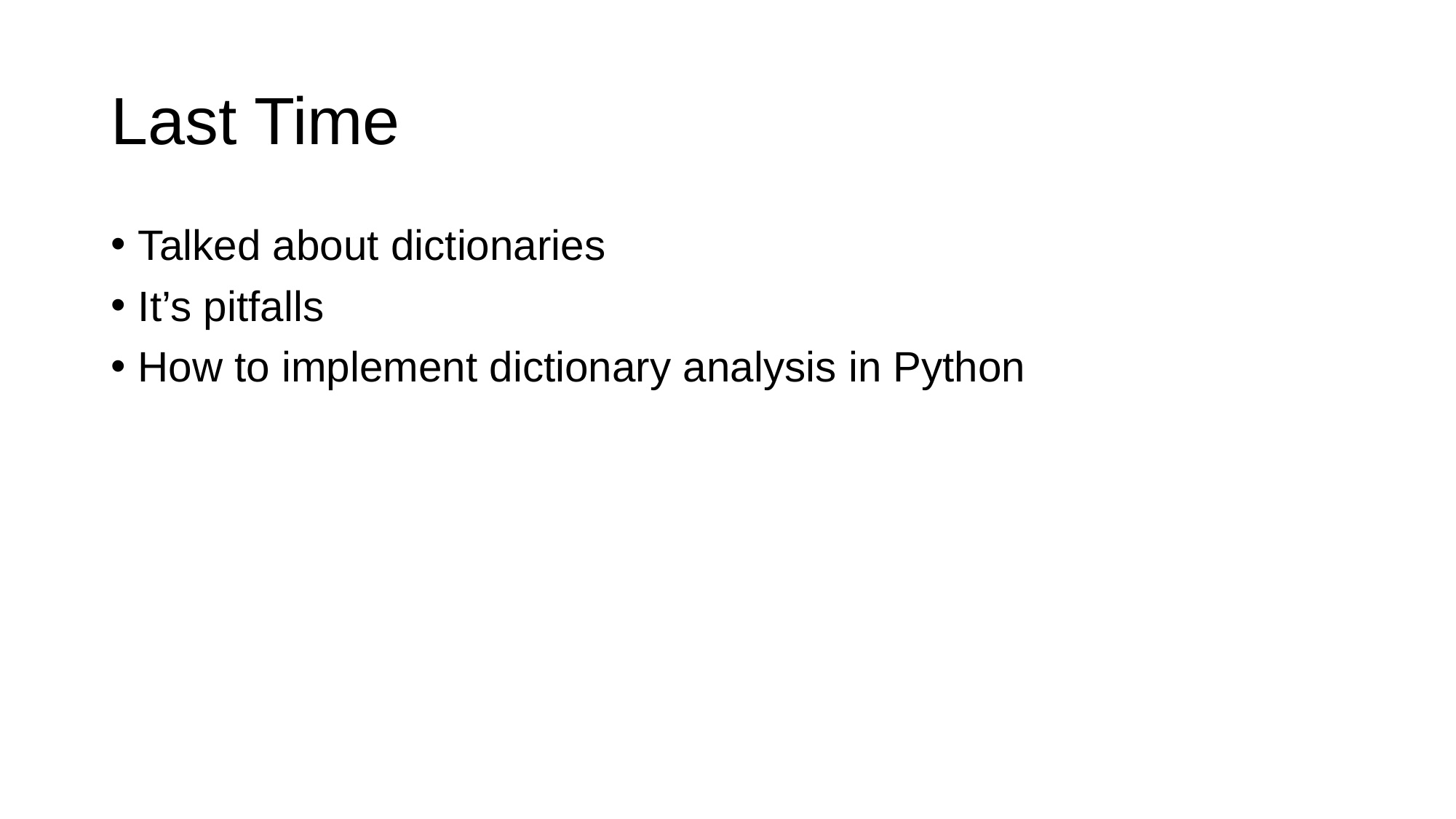

# Last Time
Talked about dictionaries
It’s pitfalls
How to implement dictionary analysis in Python